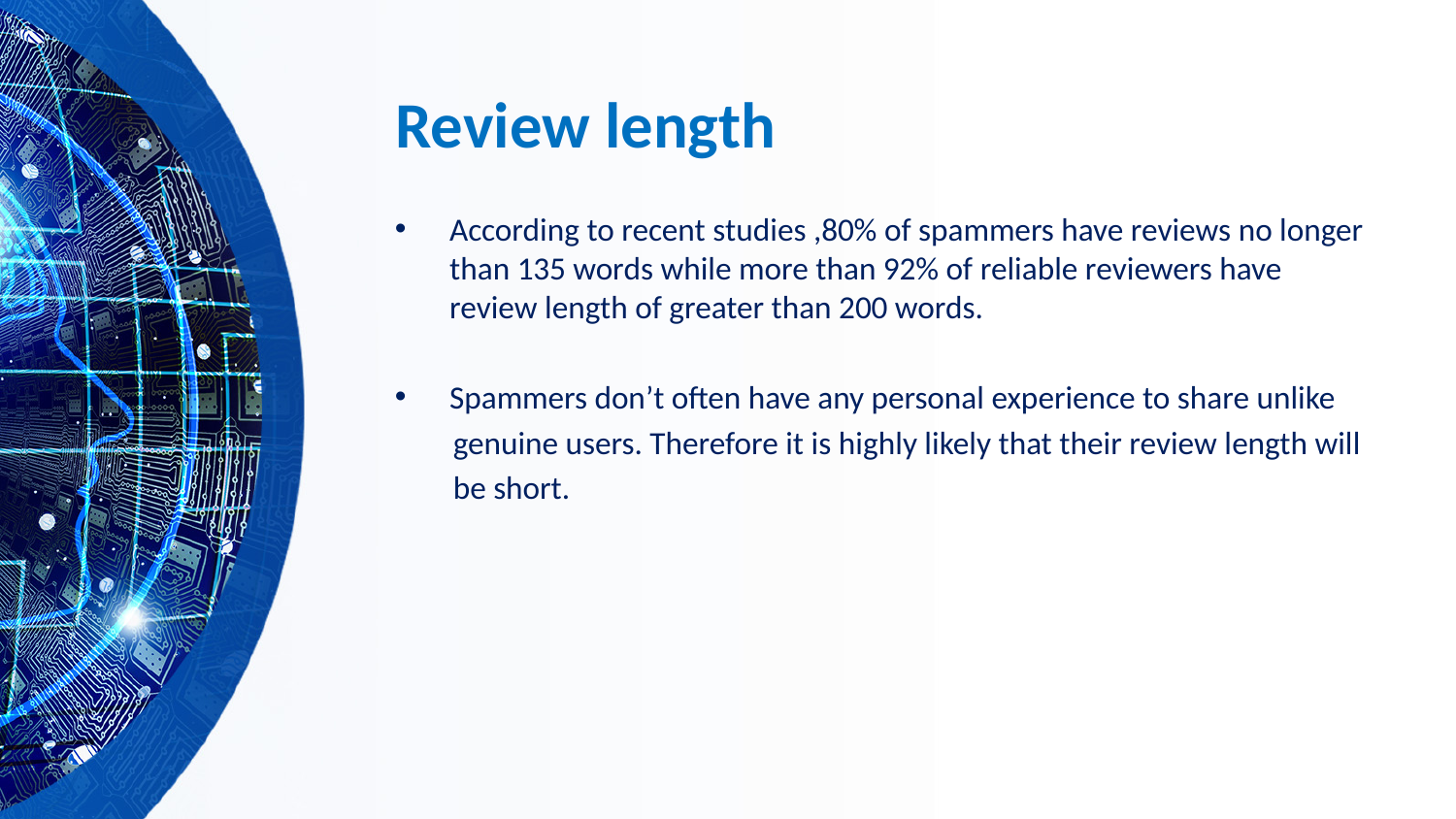

# Review length
According to recent studies ,80% of spammers have reviews no longer than 135 words while more than 92% of reliable reviewers have review length of greater than 200 words.

Spammers don’t often have any personal experience to share unlike
        genuine users. Therefore it is highly likely that their review length will
        be short.